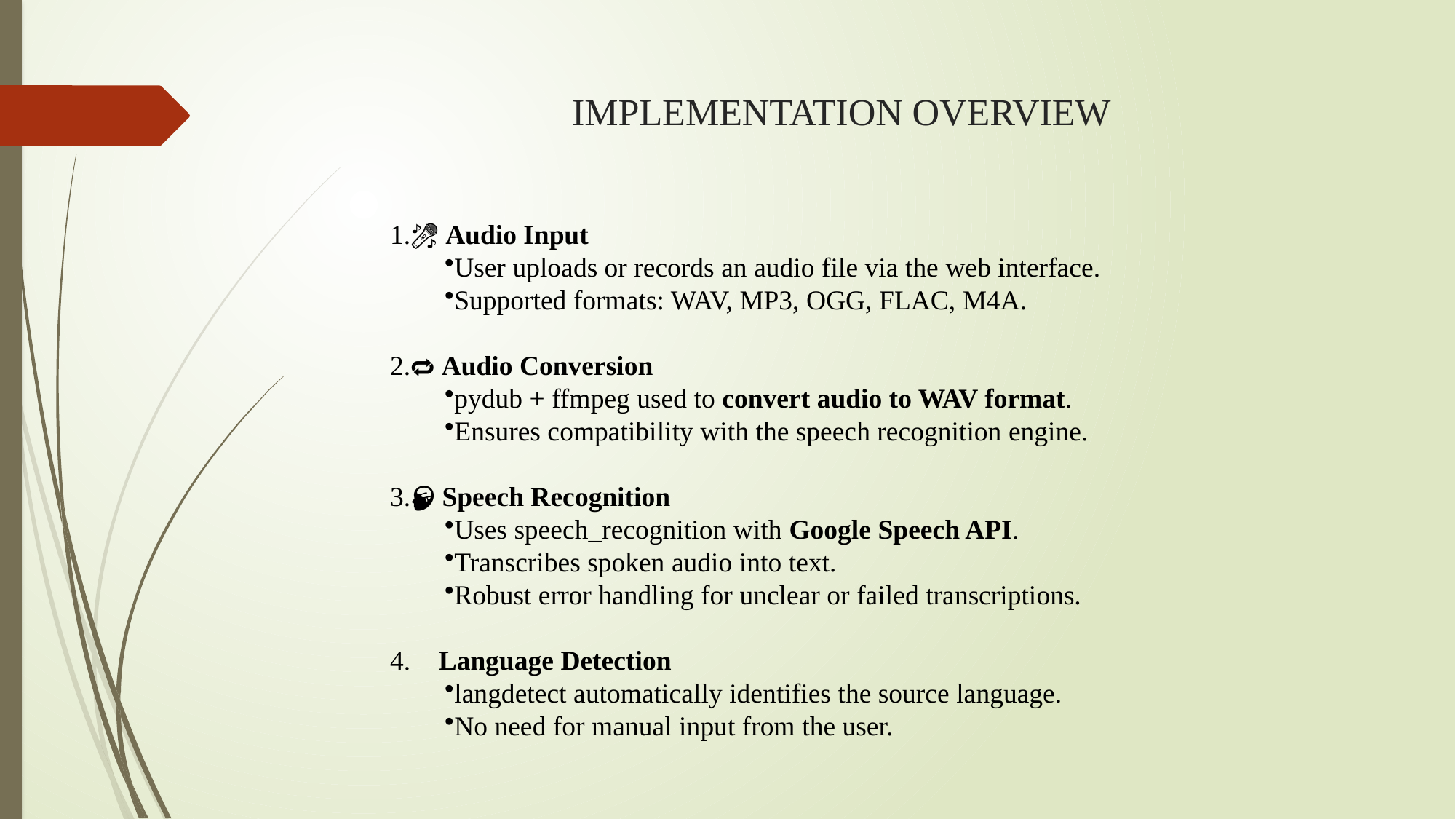

# IMPLEMENTATION OVERVIEW

🎤 Audio Input
User uploads or records an audio file via the web interface.
Supported formats: WAV, MP3, OGG, FLAC, M4A.

🔁 Audio Conversion
pydub + ffmpeg used to convert audio to WAV format.
Ensures compatibility with the speech recognition engine.

🧠 Speech Recognition
Uses speech_recognition with Google Speech API.
Transcribes spoken audio into text.
Robust error handling for unclear or failed transcriptions.

🧭 Language Detection
langdetect automatically identifies the source language.
No need for manual input from the user.